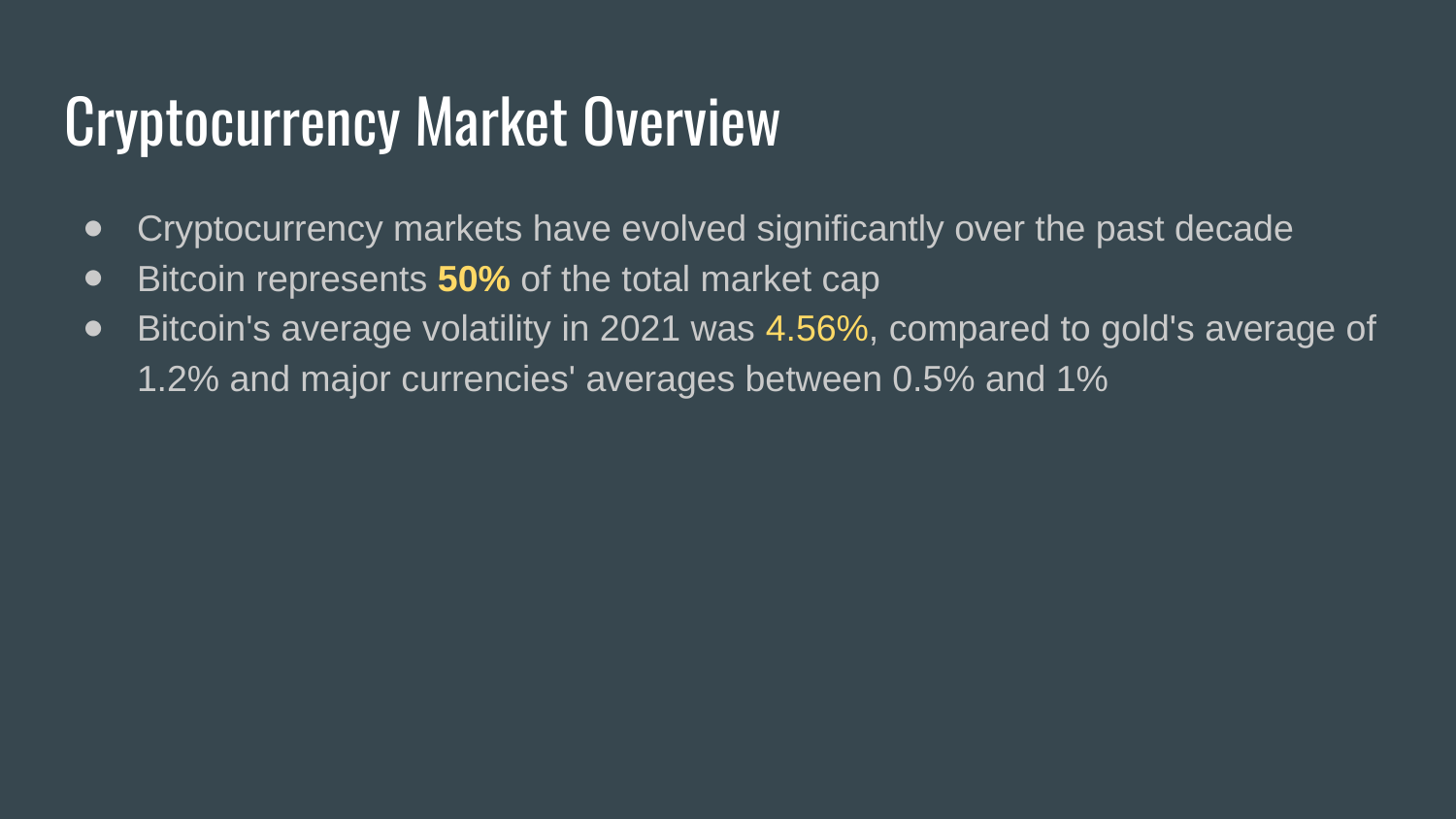

# Cryptocurrency Market Overview
Cryptocurrency markets have evolved significantly over the past decade
Bitcoin represents 50% of the total market cap
Bitcoin's average volatility in 2021 was 4.56%, compared to gold's average of 1.2% and major currencies' averages between 0.5% and 1%